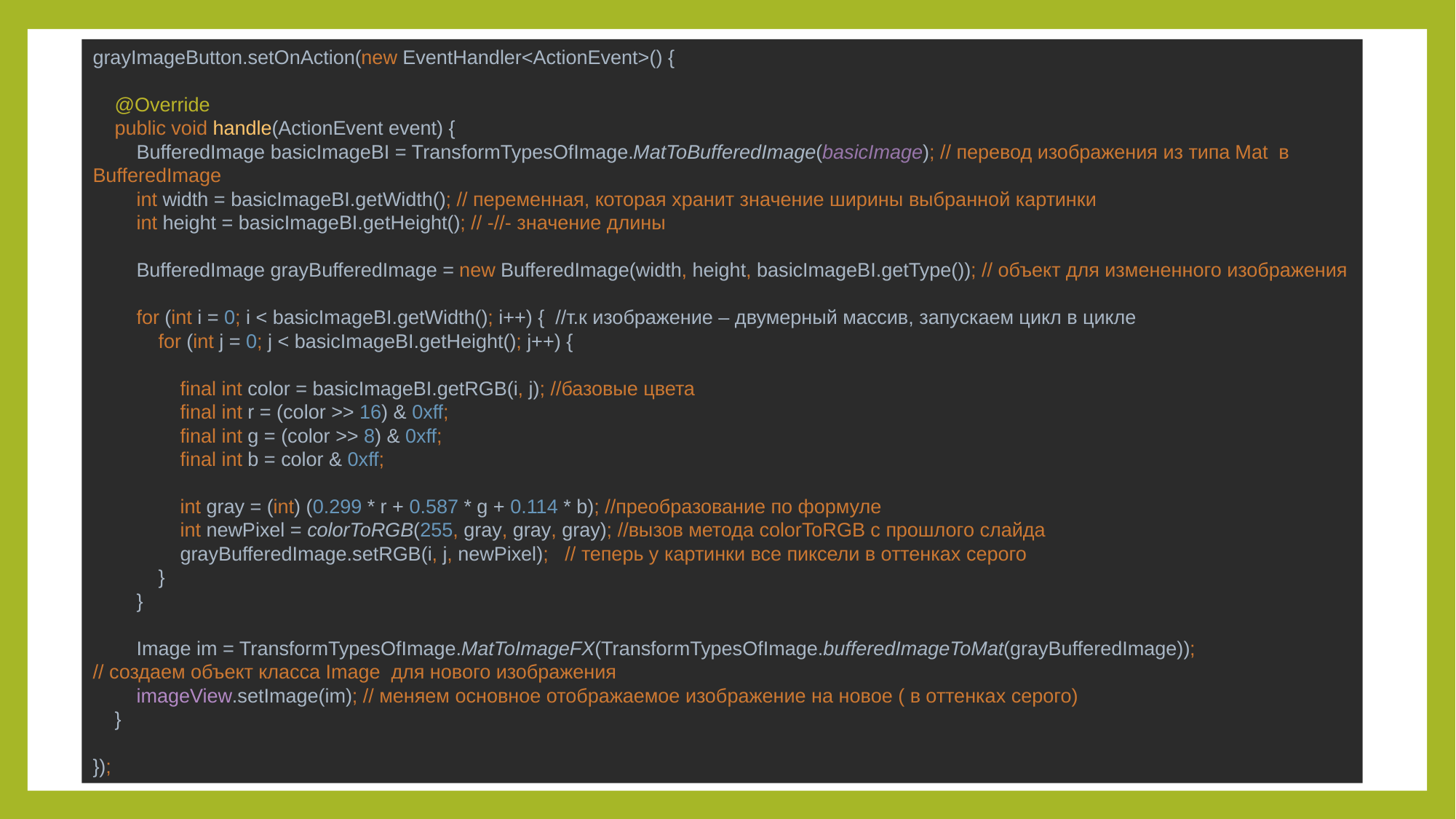

grayImageButton.setOnAction(new EventHandler<ActionEvent>() {
    @Override
    public void handle(ActionEvent event) {
        BufferedImage basicImageBI = TransformTypesOfImage.MatToBufferedImage(basicImage); // перевод изображения из типа Mat  в BufferedImage
        int width = basicImageBI.getWidth(); // переменная, которая хранит значение ширины выбранной картинки
        int height = basicImageBI.getHeight(); // -//- значение длины
        BufferedImage grayBufferedImage = new BufferedImage(width, height, basicImageBI.getType()); // объект для измененного изображения
        for (int i = 0; i < basicImageBI.getWidth(); i++) {  //т.к изображение – двумерный массив, запускаем цикл в цикле
            for (int j = 0; j < basicImageBI.getHeight(); j++) {
                final int color = basicImageBI.getRGB(i, j); //базовые цвета
                final int r = (color >> 16) & 0xff;
                final int g = (color >> 8) & 0xff;
                final int b = color & 0xff;
                int gray = (int) (0.299 * r + 0.587 * g + 0.114 * b); //преобразование по формуле
                int newPixel = colorToRGB(255, gray, gray, gray); //вызов метода colorToRGB с прошлого слайда
                grayBufferedImage.setRGB(i, j, newPixel);   // теперь у картинки все пиксели в оттенках серого
            }
        }
        Image im = TransformTypesOfImage.MatToImageFX(TransformTypesOfImage.bufferedImageToMat(grayBufferedImage));
// создаем объект класса Image  для нового изображения
        imageView.setImage(im); // меняем основное отображаемое изображение на новое ( в оттенках серого)
    }
});